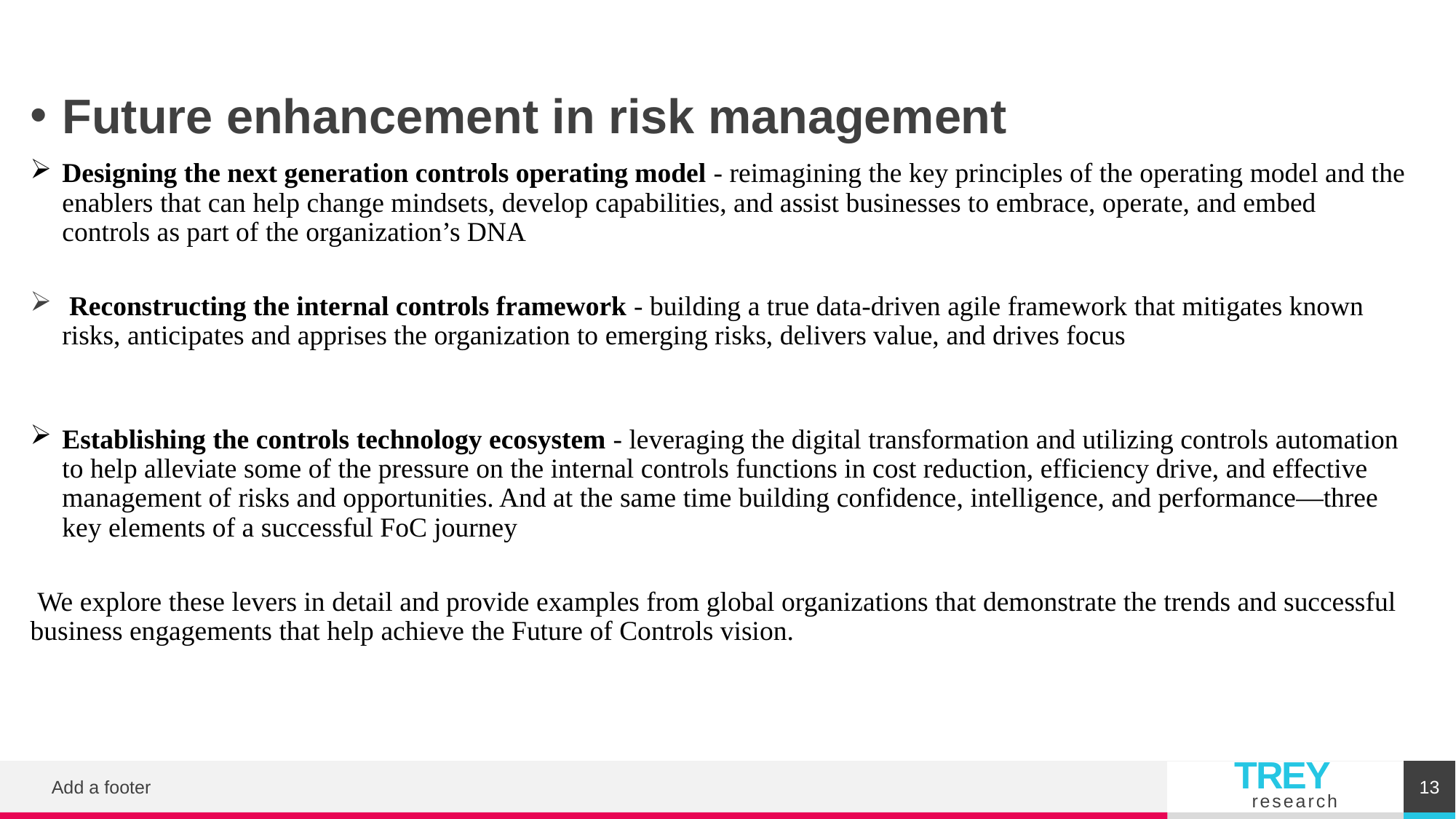

Future enhancement in risk management
Designing the next generation controls operating model - reimagining the key principles of the operating model and the enablers that can help change mindsets, develop capabilities, and assist businesses to embrace, operate, and embed controls as part of the organization’s DNA
 Reconstructing the internal controls framework - building a true data-driven agile framework that mitigates known risks, anticipates and apprises the organization to emerging risks, delivers value, and drives focus
Establishing the controls technology ecosystem - leveraging the digital transformation and utilizing controls automation to help alleviate some of the pressure on the internal controls functions in cost reduction, efficiency drive, and effective management of risks and opportunities. And at the same time building confidence, intelligence, and performance—three key elements of a successful FoC journey
 We explore these levers in detail and provide examples from global organizations that demonstrate the trends and successful business engagements that help achieve the Future of Controls vision.

13
Add a footer